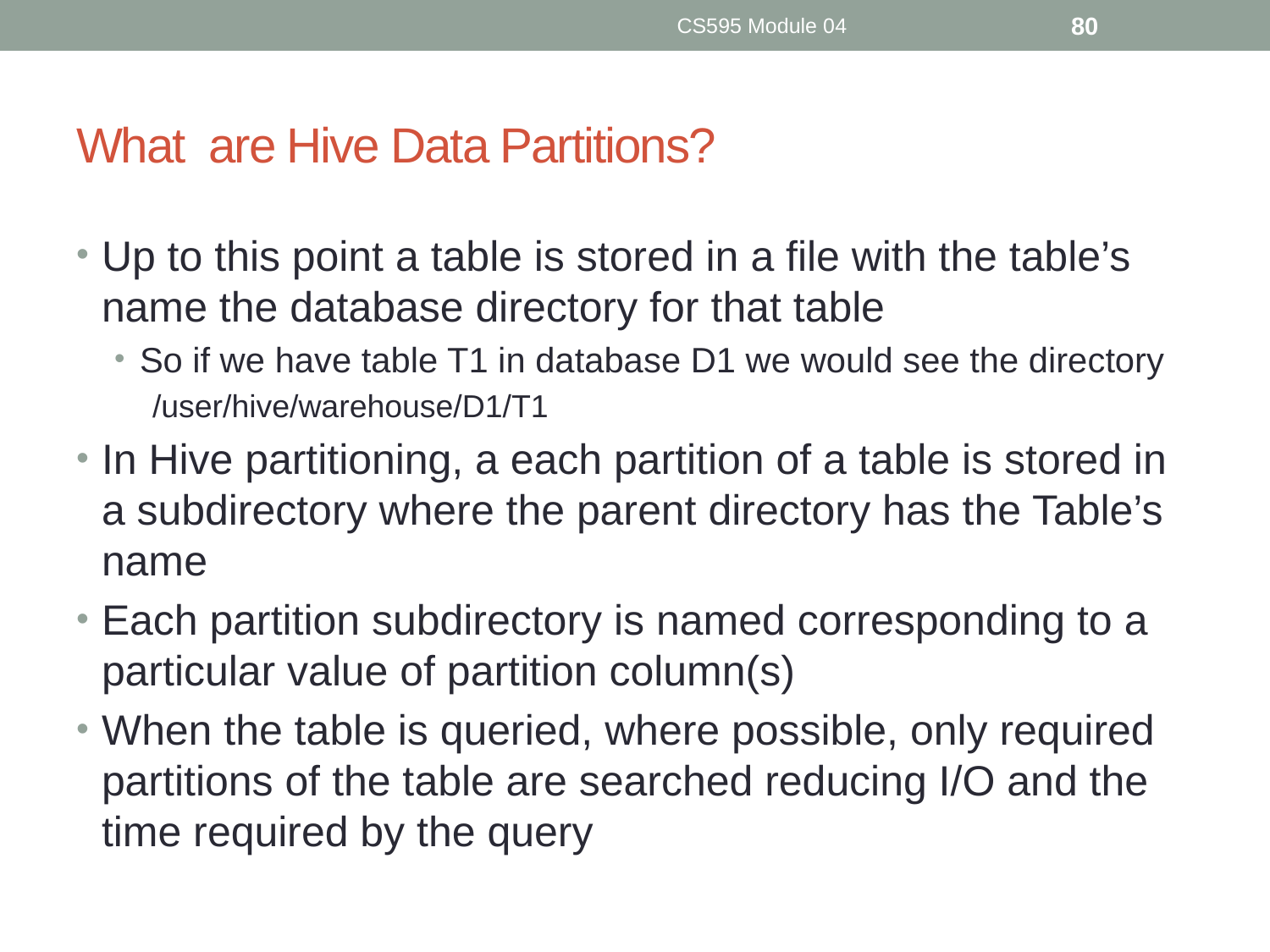

CS595 Module 04
80
# What  are Hive Data Partitions?
Up to this point a table is stored in a file with the table’s name the database directory for that table
So if we have table T1 in database D1 we would see the directory
/user/hive/warehouse/D1/T1
In Hive partitioning, a each partition of a table is stored in a subdirectory where the parent directory has the Table’s name
Each partition subdirectory is named corresponding to a particular value of partition column(s)
When the table is queried, where possible, only required partitions of the table are searched reducing I/O and the time required by the query